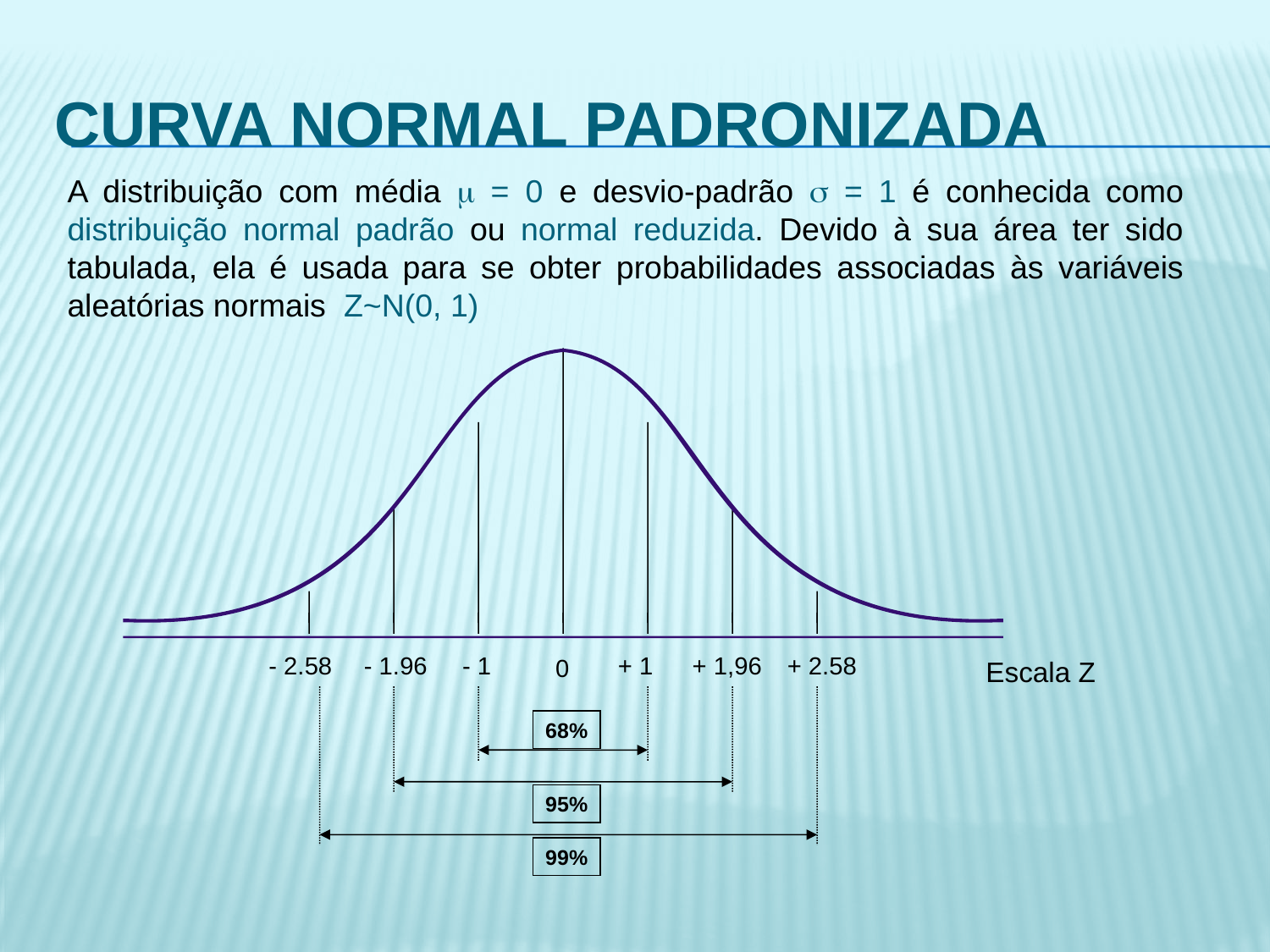

# Curva Normal Padronizada
A distribuição com média μ = 0 e desvio-padrão σ = 1 é conhecida como distribuição normal padrão ou normal reduzida. Devido à sua área ter sido tabulada, ela é usada para se obter probabilidades associadas às variáveis aleatórias normais  Z~N(0, 1)

- 2.58
- 1.96
- 1
+ 1
+ 1,96
+ 2.58
  0
Escala Z

68%

95%

99%